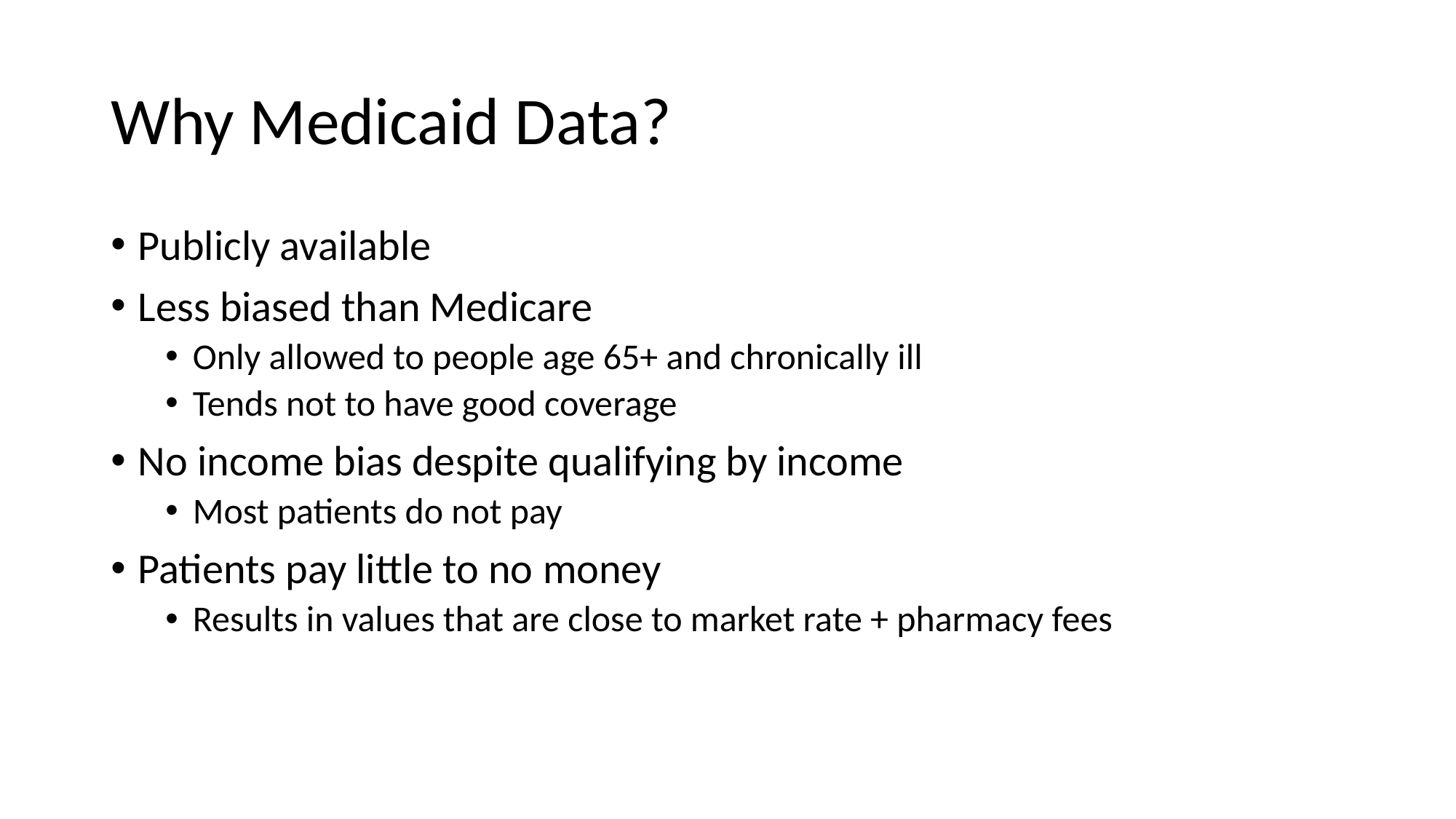

# Why Medicaid Data?
Publicly available
Less biased than Medicare
Only allowed to people age 65+ and chronically ill
Tends not to have good coverage
No income bias despite qualifying by income
Most patients do not pay
Patients pay little to no money
Results in values that are close to market rate + pharmacy fees